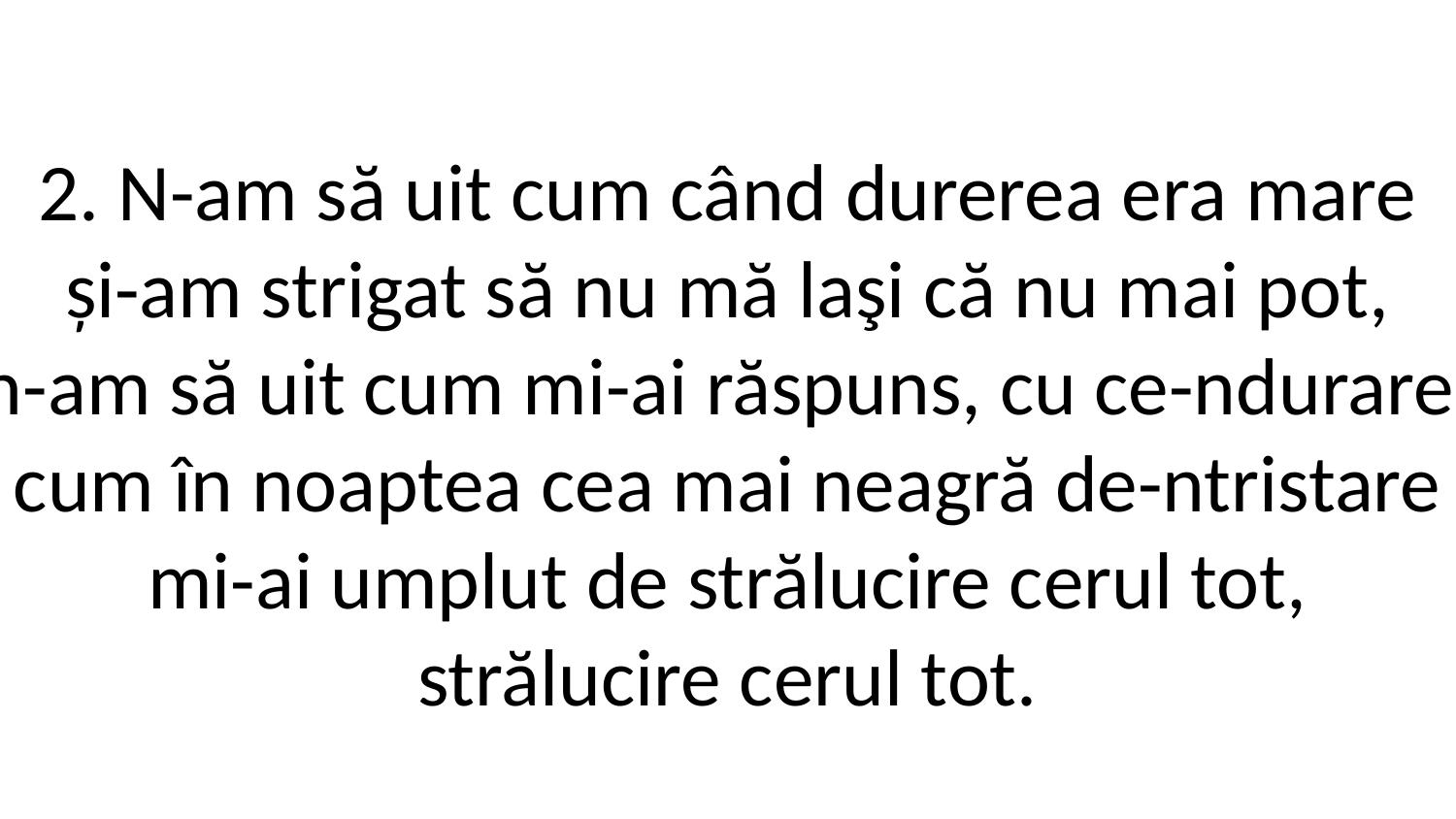

2. N-am să uit cum când durerea era mare
și-am strigat să nu mă laşi că nu mai pot,
n-am să uit cum mi-ai răspuns, cu ce-ndurare,
cum în noaptea cea mai neagră de-ntristare
mi-ai umplut de strălucire cerul tot,
strălucire cerul tot.